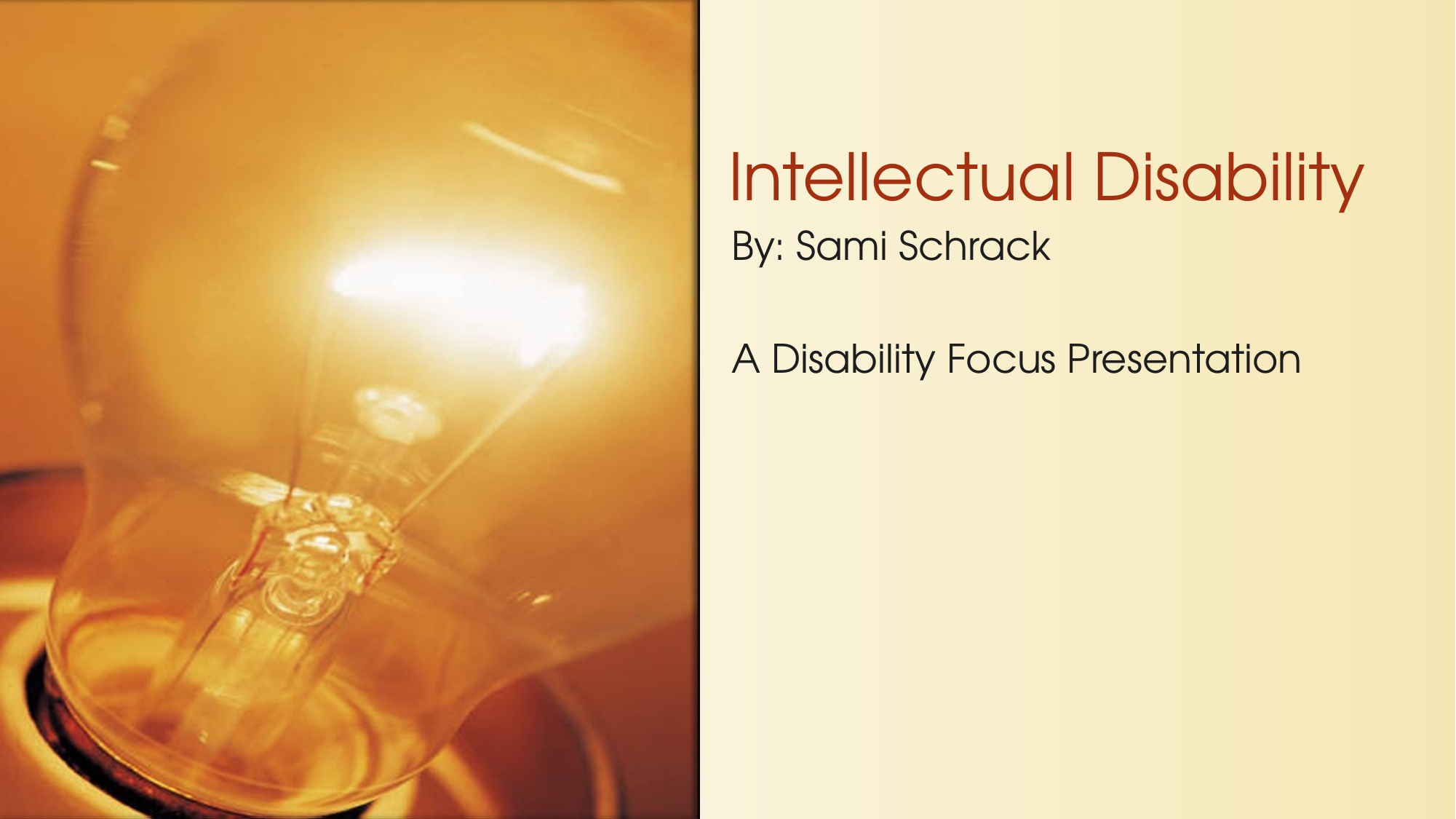

# Intellectual Disability
By: Sami Schrack

A Disability Focus Presentation